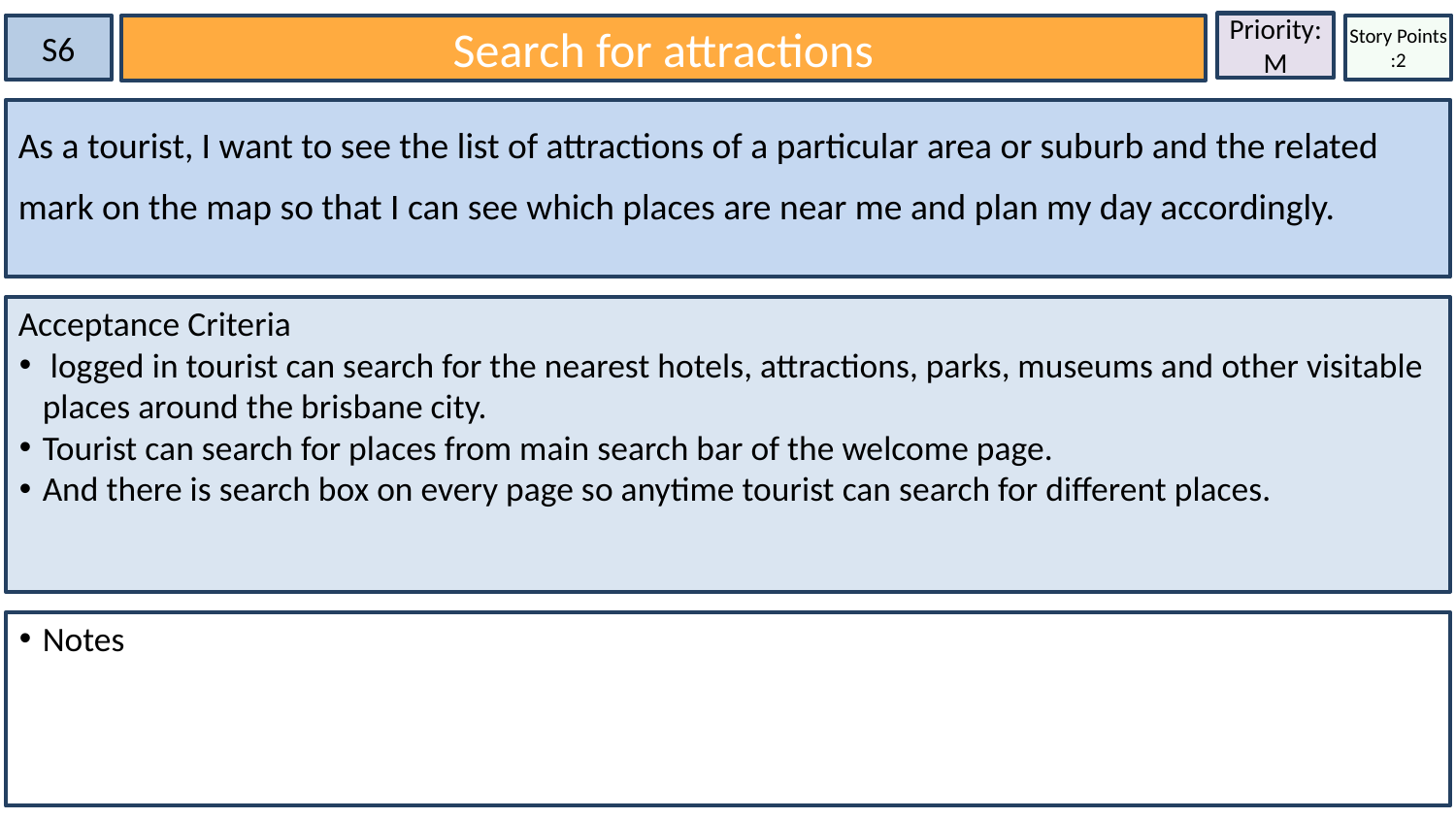

Priority:
M
S6
Story Points
:2
Search for attractions
As a tourist, I want to see the list of attractions of a particular area or suburb and the related mark on the map so that I can see which places are near me and plan my day accordingly.

Acceptance Criteria
 logged in tourist can search for the nearest hotels, attractions, parks, museums and other visitable places around the brisbane city.
Tourist can search for places from main search bar of the welcome page.
And there is search box on every page so anytime tourist can search for different places.

Notes